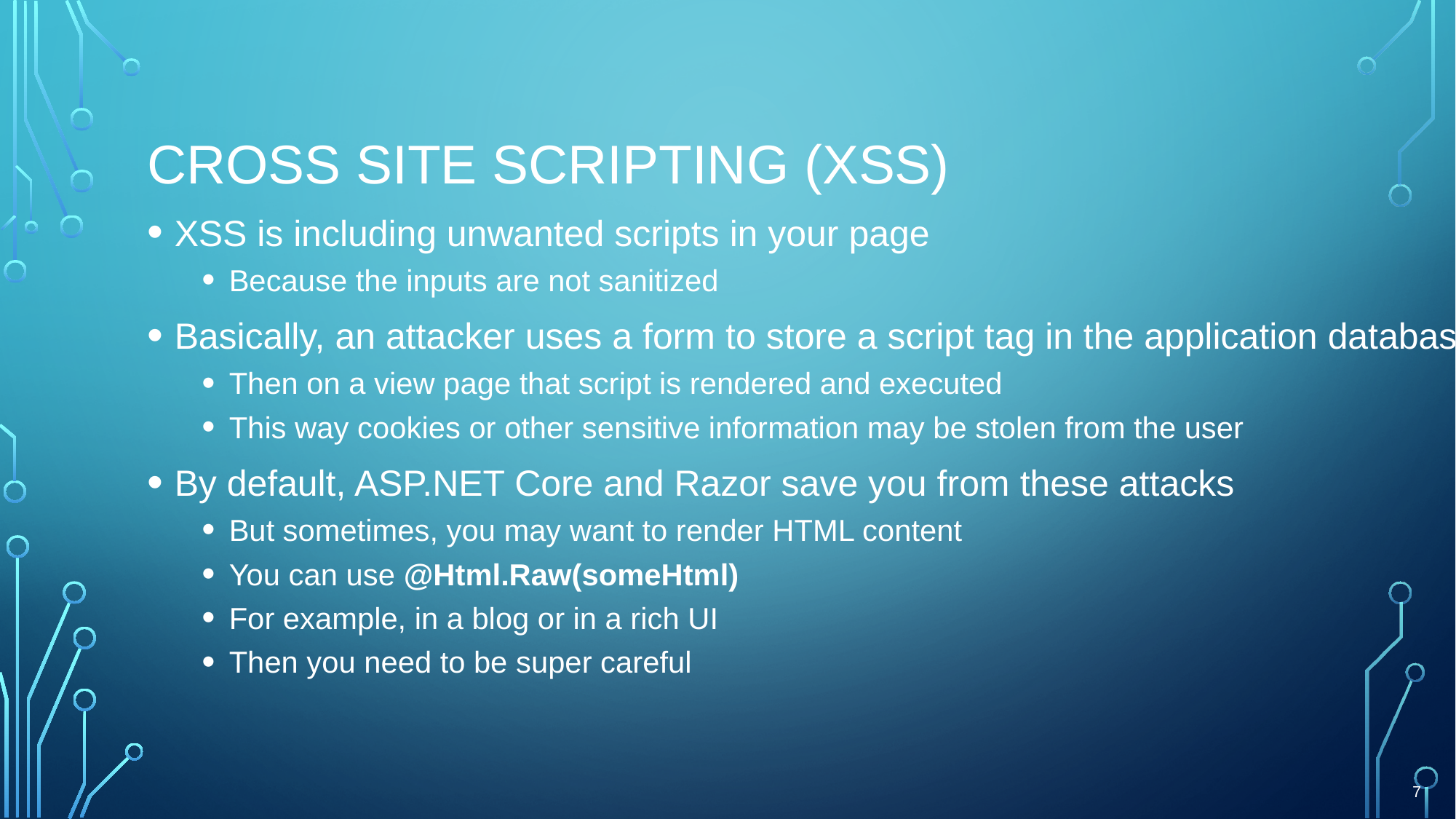

# Cross site scripting (XSS)
XSS is including unwanted scripts in your page
Because the inputs are not sanitized
Basically, an attacker uses a form to store a script tag in the application database
Then on a view page that script is rendered and executed
This way cookies or other sensitive information may be stolen from the user
By default, ASP.NET Core and Razor save you from these attacks
But sometimes, you may want to render HTML content
You can use @Html.Raw(someHtml)
For example, in a blog or in a rich UI
Then you need to be super careful

7